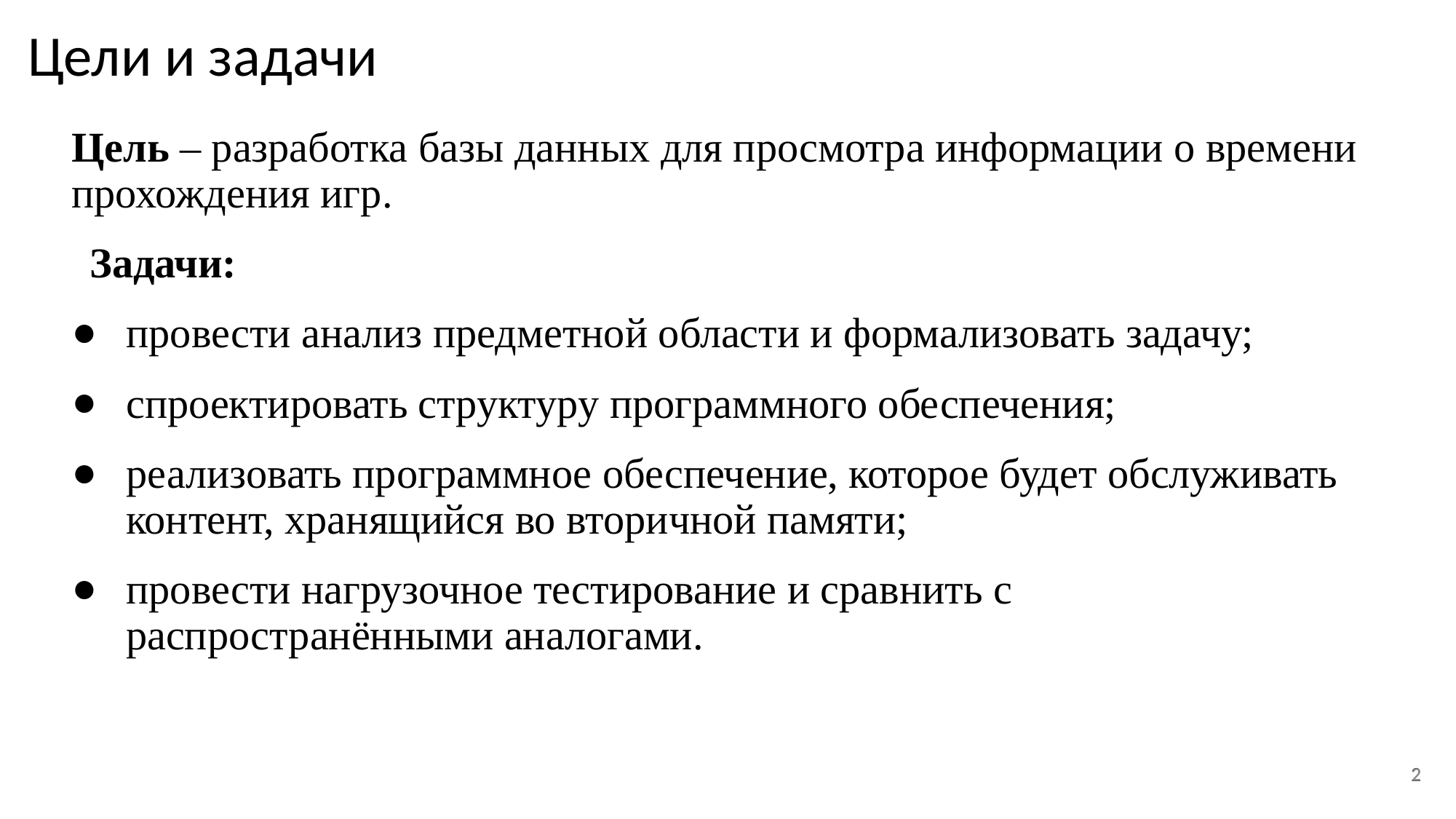

# Цели и задачи
Цель – разработка базы данных для просмотра информации о времени прохождения игр.
Задачи:
провести анализ предметной области и формализовать задачу;
спроектировать структуру программного обеспечения;
реализовать программное обеспечение, которое будет обслуживать контент, хранящийся во вторичной памяти;
провести нагрузочное тестирование и сравнить с распространёнными аналогами.
2
2